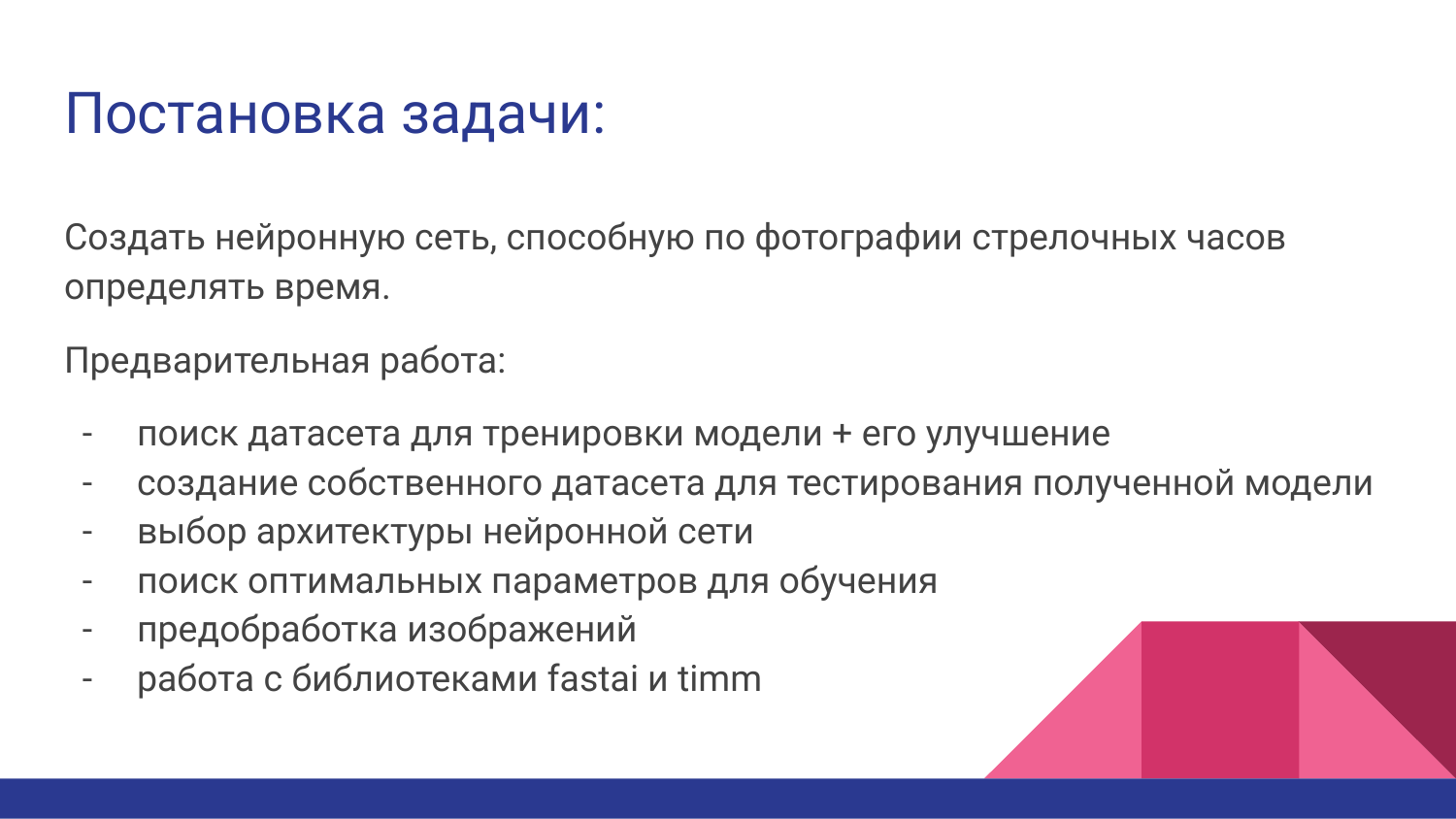

# Постановка задачи:
Создать нейронную сеть, способную по фотографии стрелочных часов определять время.
Предварительная работа:
поиск датасета для тренировки модели + его улучшение
создание собственного датасета для тестирования полученной модели
выбор архитектуры нейронной сети
поиск оптимальных параметров для обучения
предобработка изображений
работа с библиотеками fastai и timm